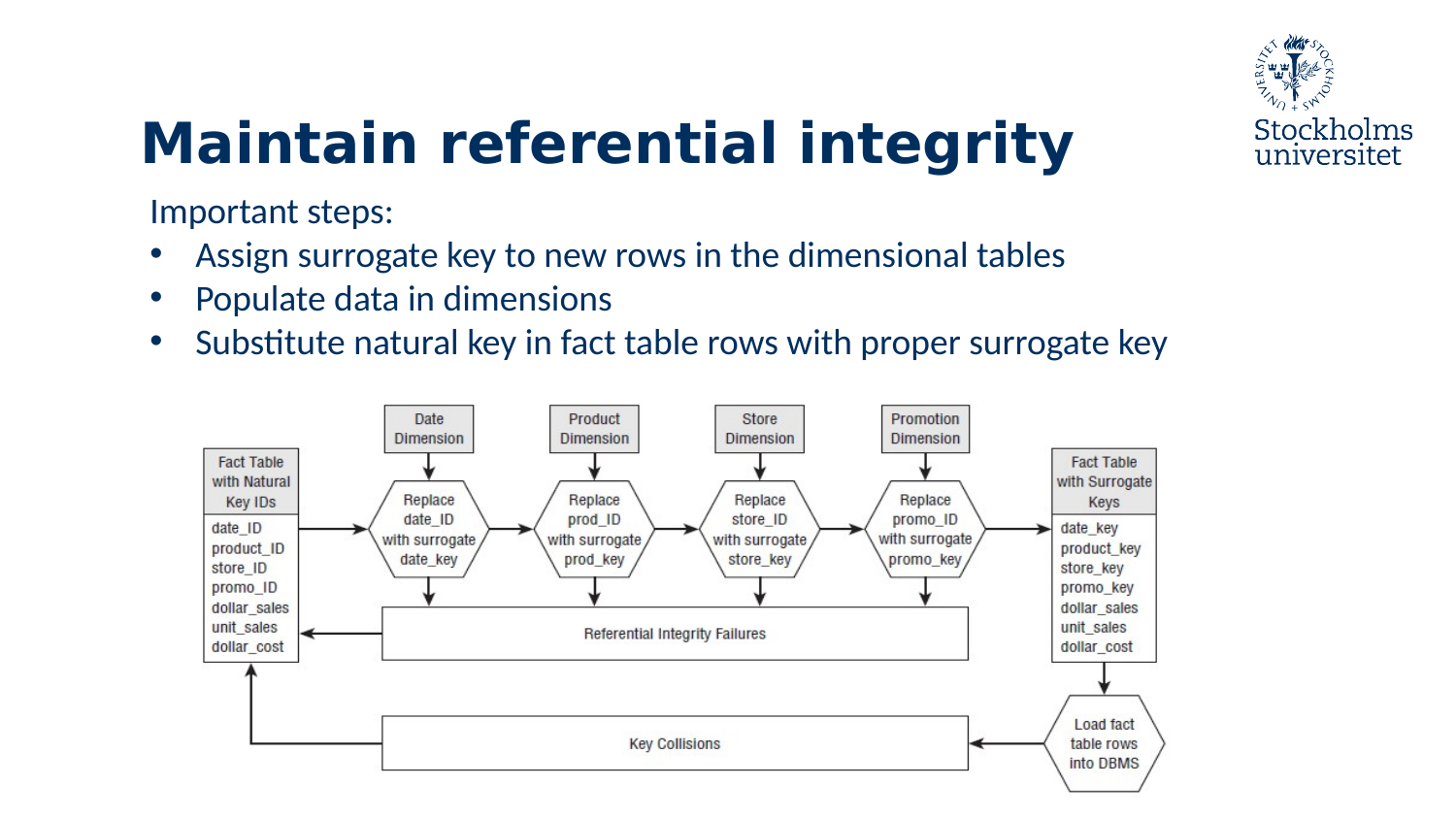

# Maintain referential integrity
Important steps:
Assign surrogate key to new rows in the dimensional tables
Populate data in dimensions
Substitute natural key in fact table rows with proper surrogate key